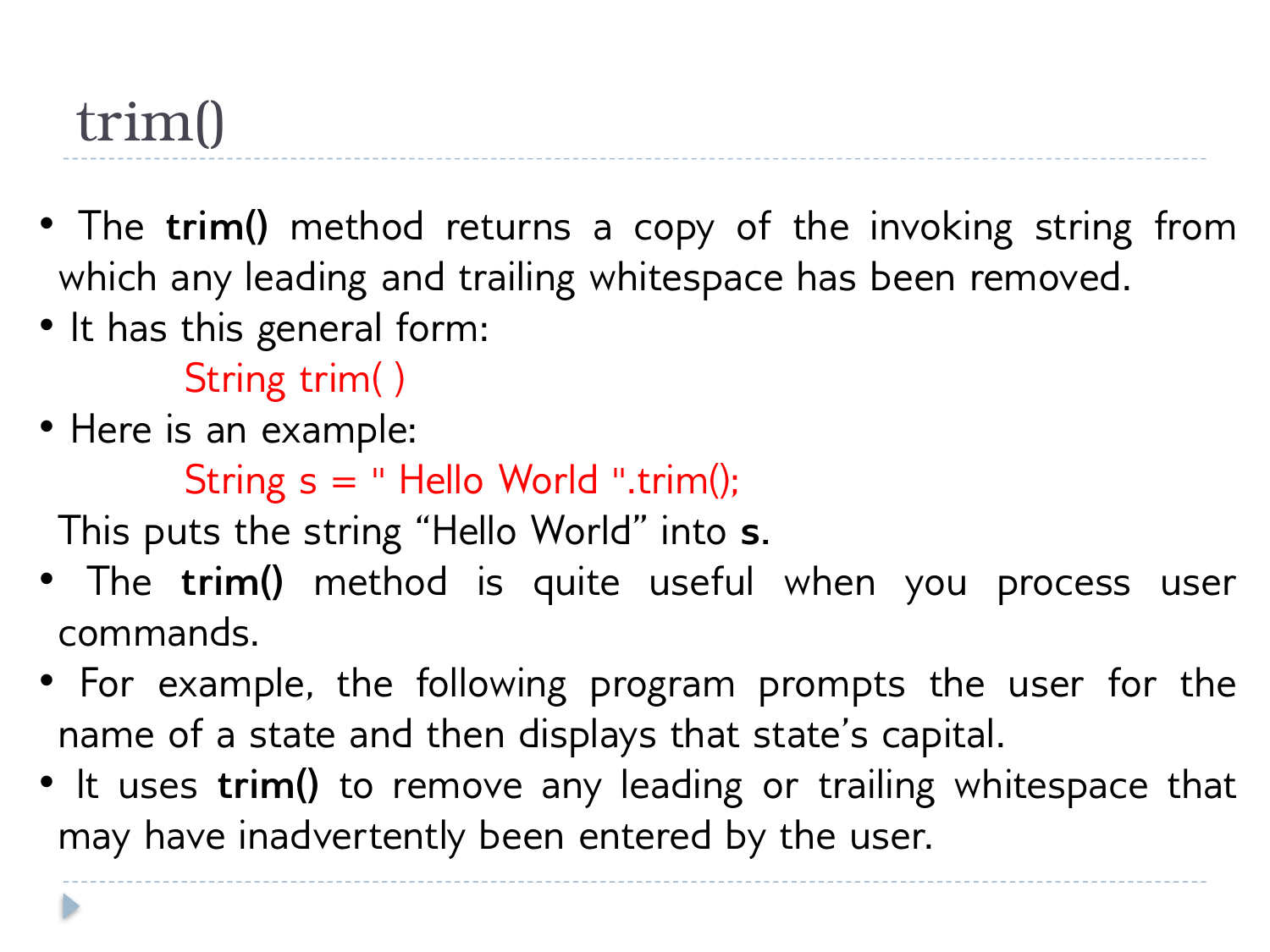

# trim()

 The trim() method returns a copy of the invoking string from which any leading and trailing whitespace has been removed.
 It has this general form:
		String trim( )
 Here is an example:
		String s = " Hello World ".trim();
	This puts the string “Hello World” into s.
 The trim() method is quite useful when you process user commands.
 For example, the following program prompts the user for the name of a state and then displays that state’s capital.
 It uses trim() to remove any leading or trailing whitespace that may have inadvertently been entered by the user.